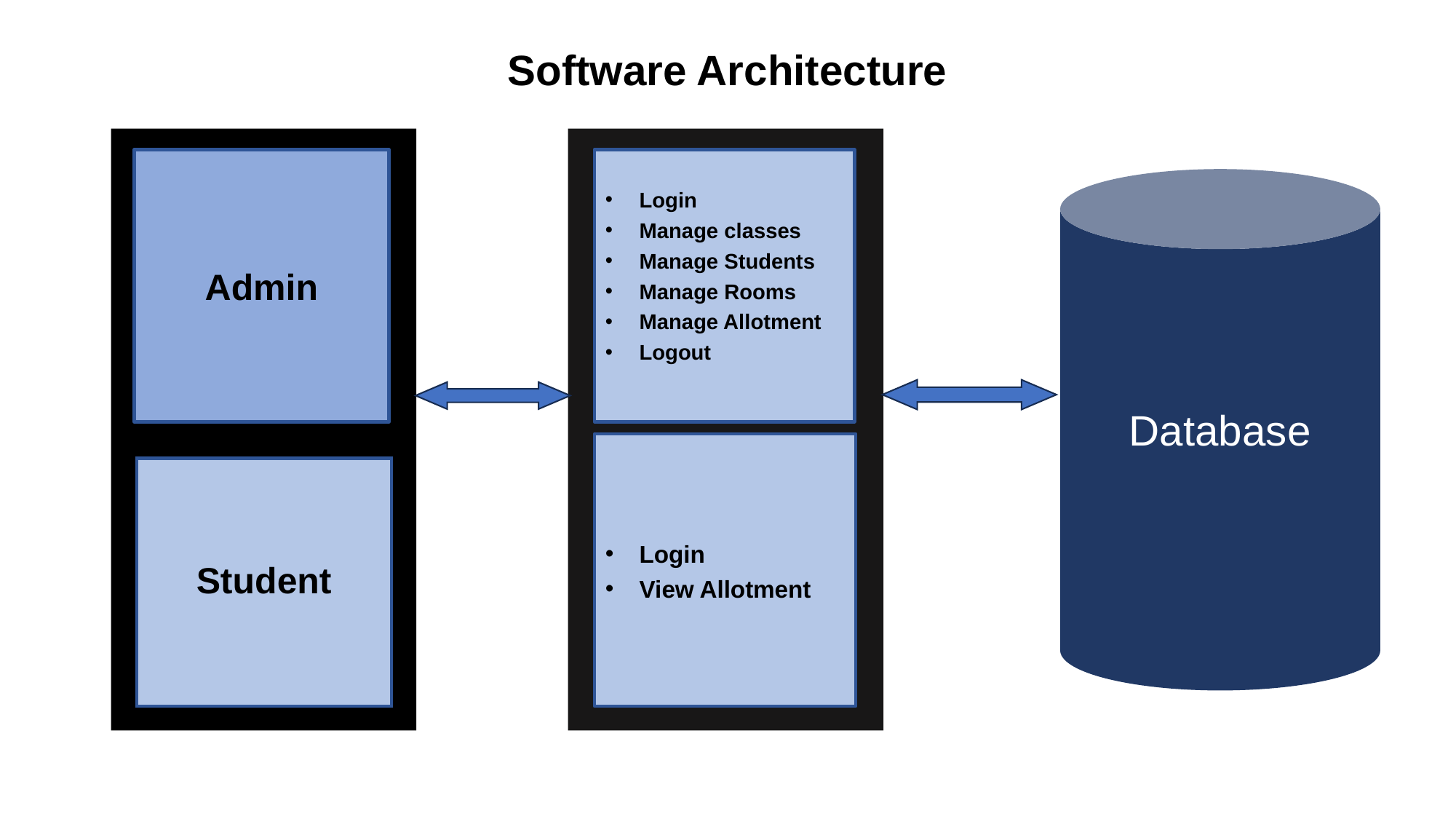

# Software Architecture

Admin
Login
Manage classes
Manage Students
Manage Rooms
Manage Allotment
Logout

Database

Login
View Allotment

Student